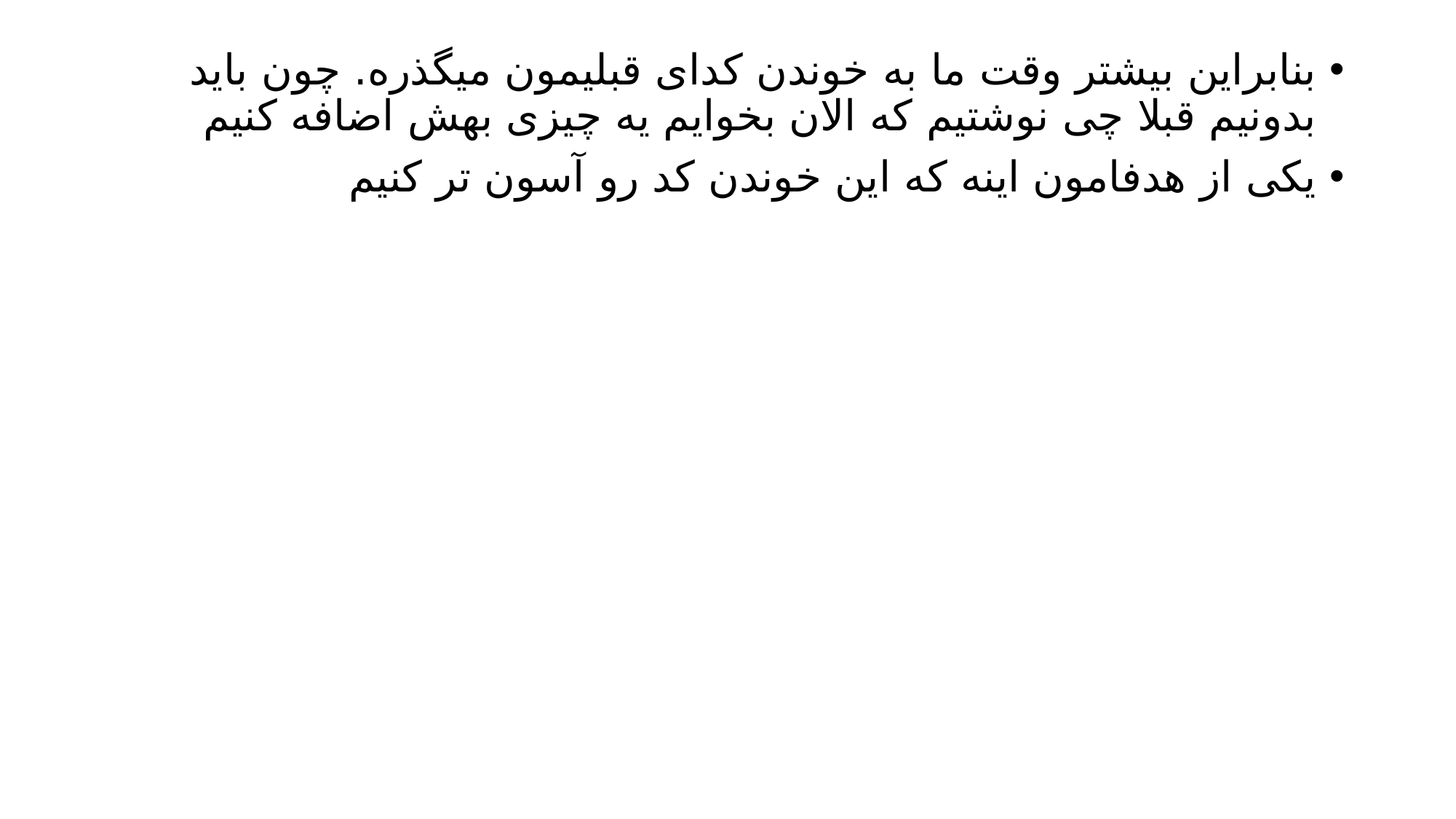

بنابراین بیشتر وقت ما به خوندن کدای قبلیمون میگذره. چون باید بدونیم قبلا چی نوشتیم که الان بخوایم یه چیزی بهش اضافه کنیم
یکی از هدفامون اینه که این خوندن کد رو آسون تر کنیم